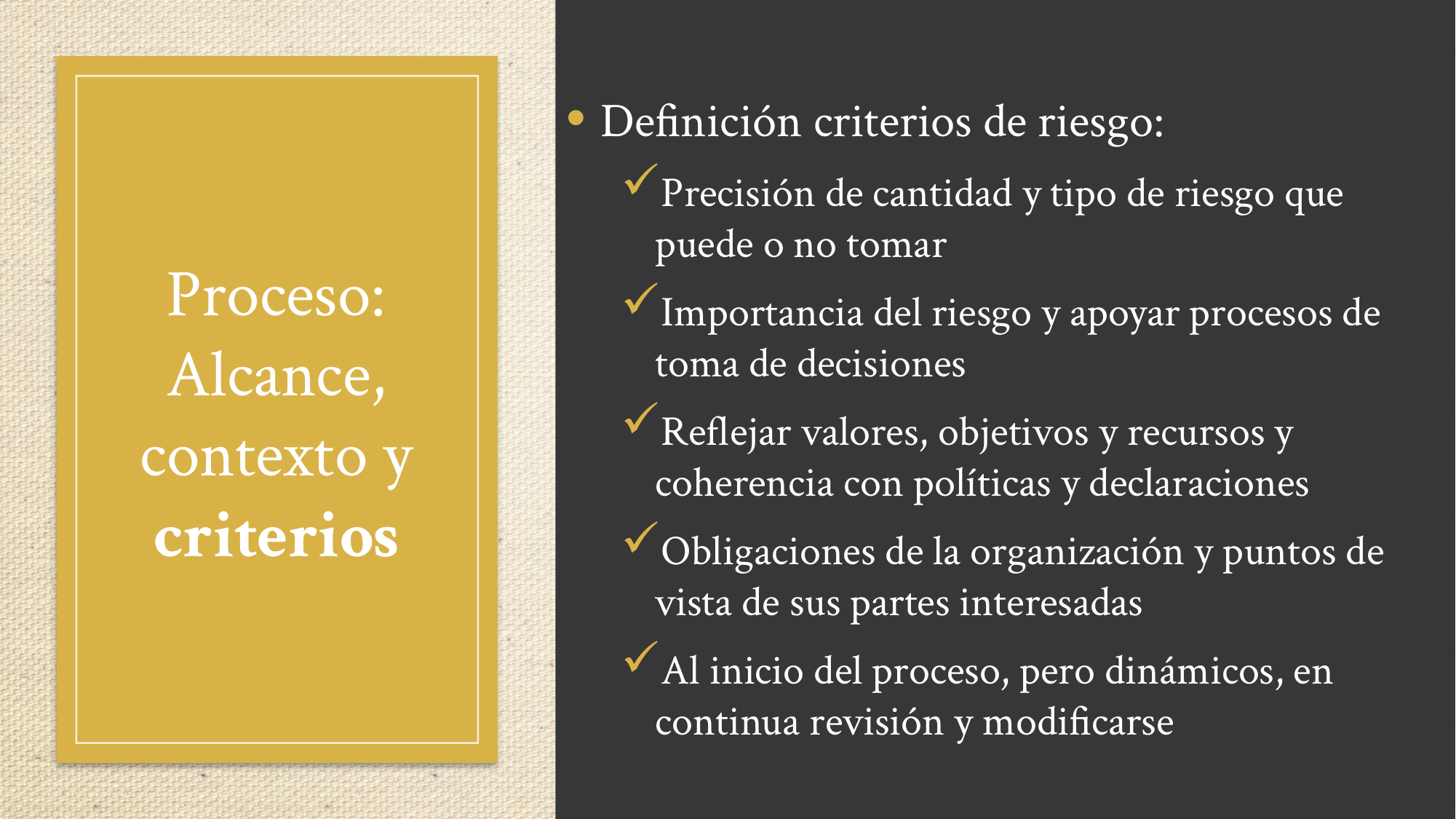

Definición criterios de riesgo:
Precisión de cantidad y tipo de riesgo que puede o no tomar
Importancia del riesgo y apoyar procesos de toma de decisiones
Reflejar valores, objetivos y recursos y coherencia con políticas y declaraciones
Obligaciones de la organización y puntos de vista de sus partes interesadas
Al inicio del proceso, pero dinámicos, en continua revisión y modificarse

# Proceso: Alcance, contexto y criterios